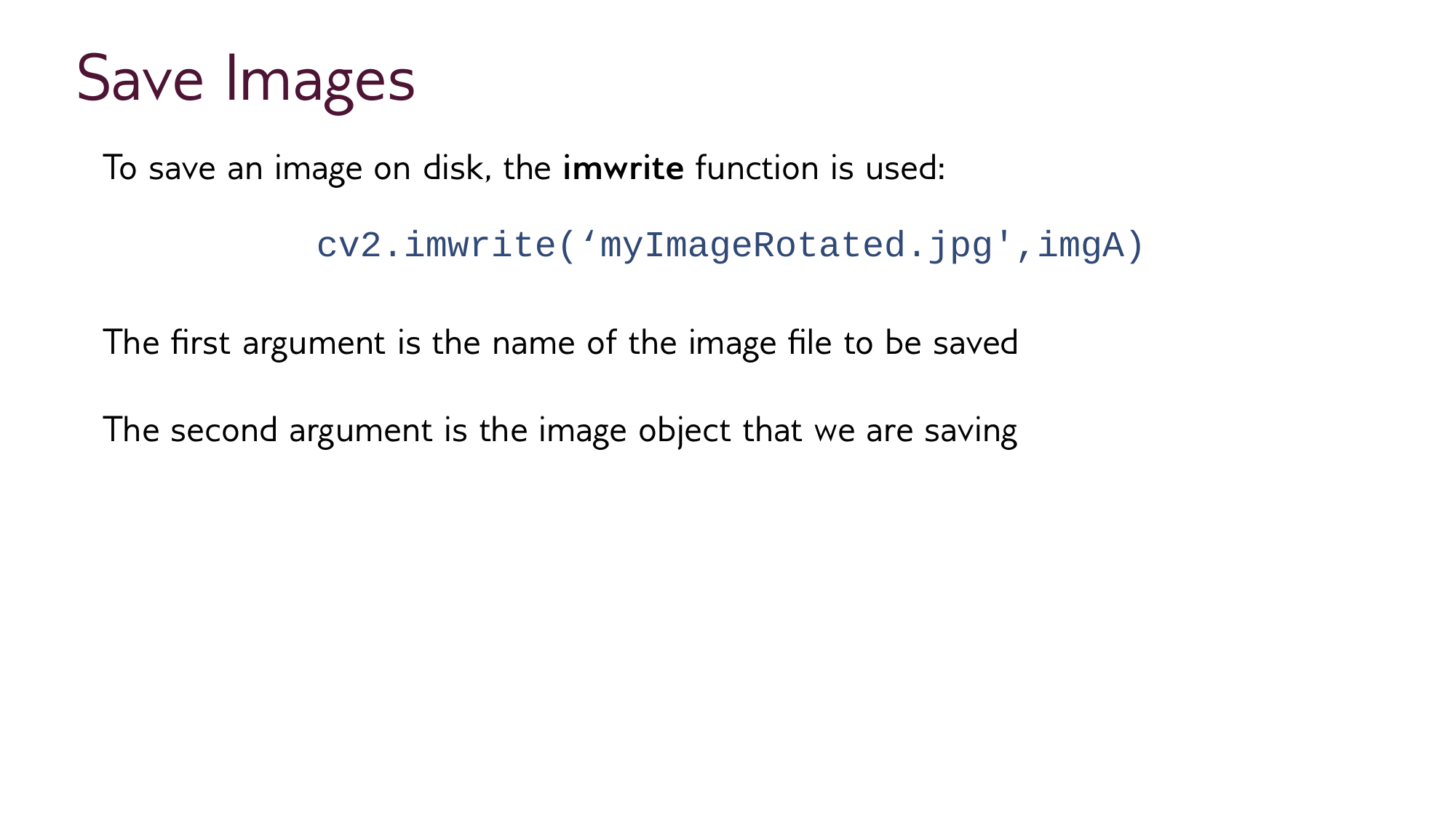

Save Images
To save an image on disk, the imwrite function is used:

The first argument is the name of the image file to be saved

The second argument is the image object that we are saving
cv2.imwrite(‘myImageRotated.jpg',imgA)